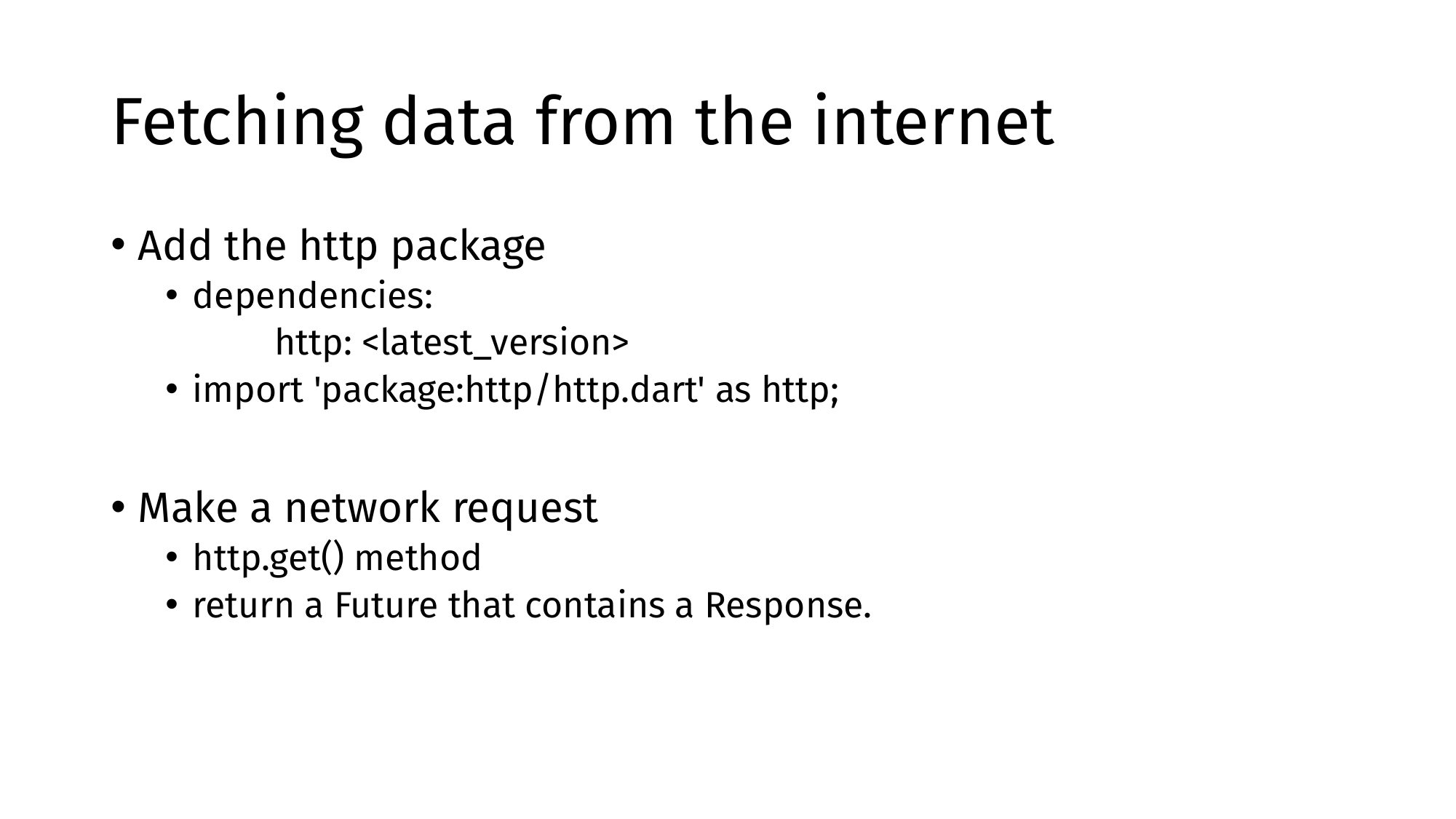

# Fetching data from the internet
Add the http package
dependencies:
	http: <latest_version>
import 'package:http/http.dart' as http;

Make a network request
http.get() method
return a Future that contains a Response.